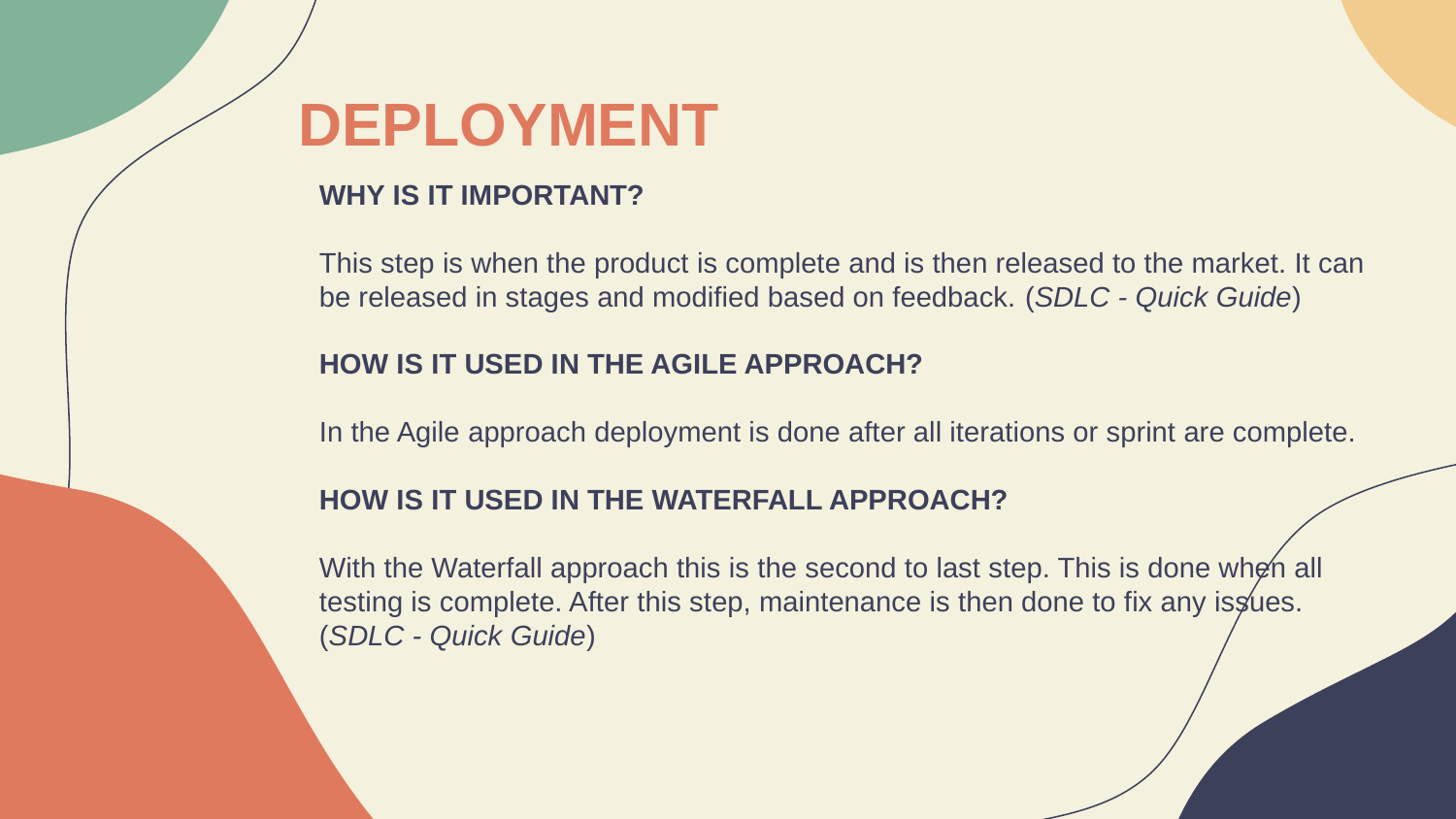

# DEPLOYMENT
WHY IS IT IMPORTANT?

This step is when the product is complete and is then released to the market. It can be released in stages and modified based on feedback. (SDLC - Quick Guide)

HOW IS IT USED IN THE AGILE APPROACH?

In the Agile approach deployment is done after all iterations or sprint are complete.

HOW IS IT USED IN THE WATERFALL APPROACH?

With the Waterfall approach this is the second to last step. This is done when all testing is complete. After this step, maintenance is then done to fix any issues.
(SDLC - Quick Guide)